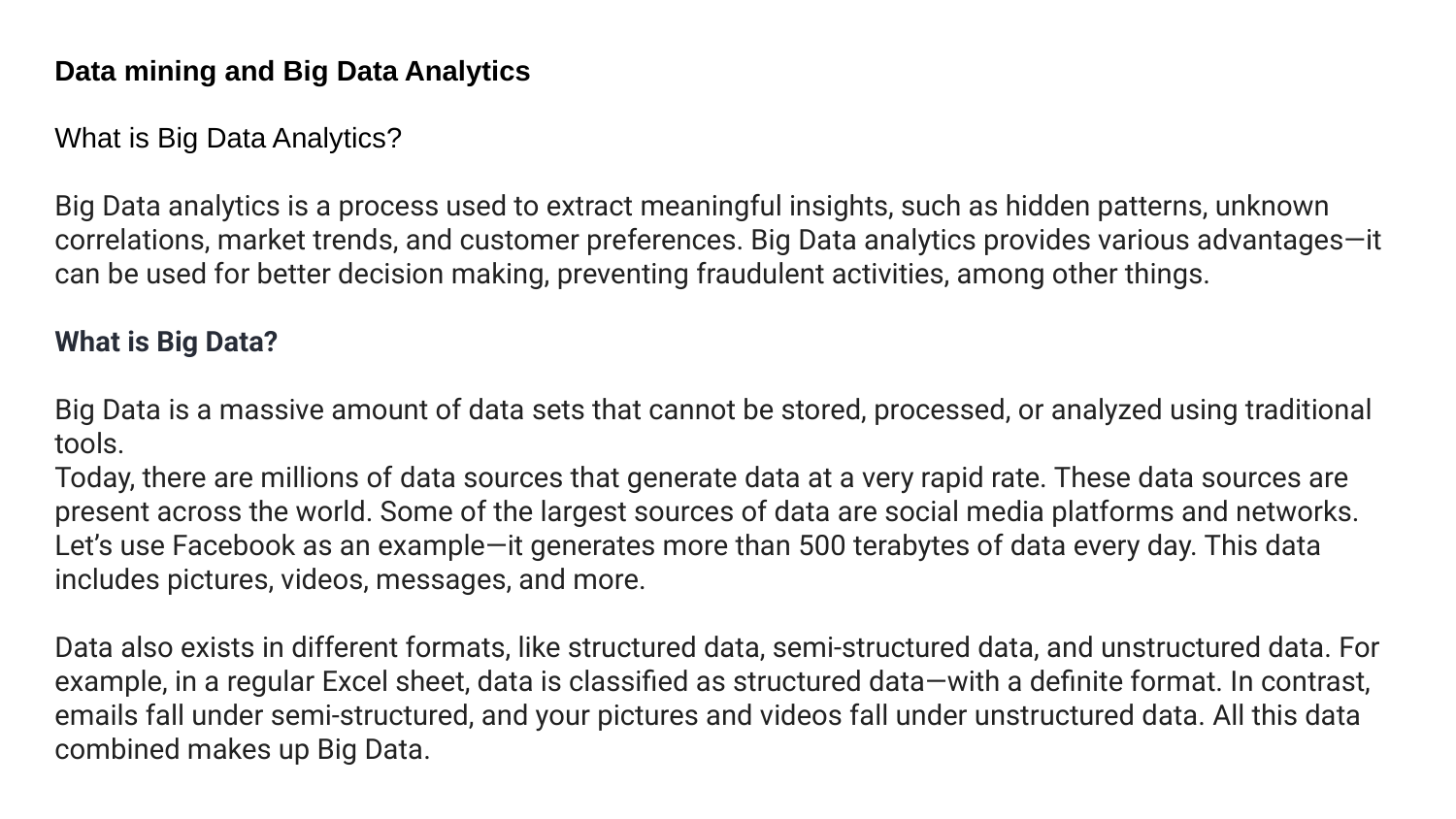

Data mining and Big Data Analytics
What is Big Data Analytics?

Big Data analytics is a process used to extract meaningful insights, such as hidden patterns, unknown correlations, market trends, and customer preferences. Big Data analytics provides various advantages—it can be used for better decision making, preventing fraudulent activities, among other things.
What is Big Data?

Big Data is a massive amount of data sets that cannot be stored, processed, or analyzed using traditional tools.
Today, there are millions of data sources that generate data at a very rapid rate. These data sources are present across the world. Some of the largest sources of data are social media platforms and networks. Let’s use Facebook as an example—it generates more than 500 terabytes of data every day. This data includes pictures, videos, messages, and more.

Data also exists in different formats, like structured data, semi-structured data, and unstructured data. For example, in a regular Excel sheet, data is classified as structured data—with a definite format. In contrast, emails fall under semi-structured, and your pictures and videos fall under unstructured data. All this data combined makes up Big Data.